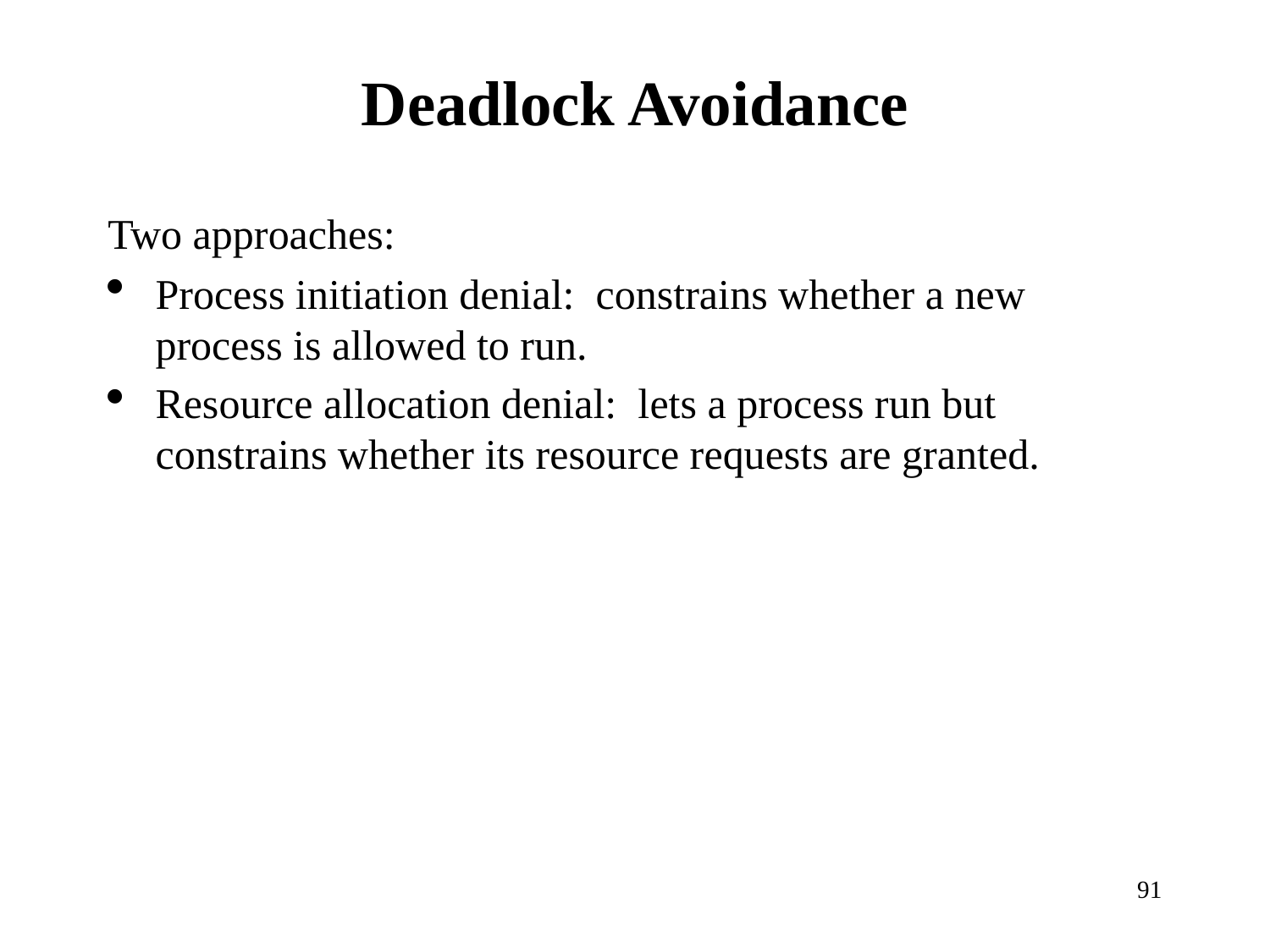

Deadlock Avoidance
Two approaches:
Process initiation denial:  constrains whether a new process is allowed to run.
Resource allocation denial:  lets a process run but constrains whether its resource requests are granted.

91